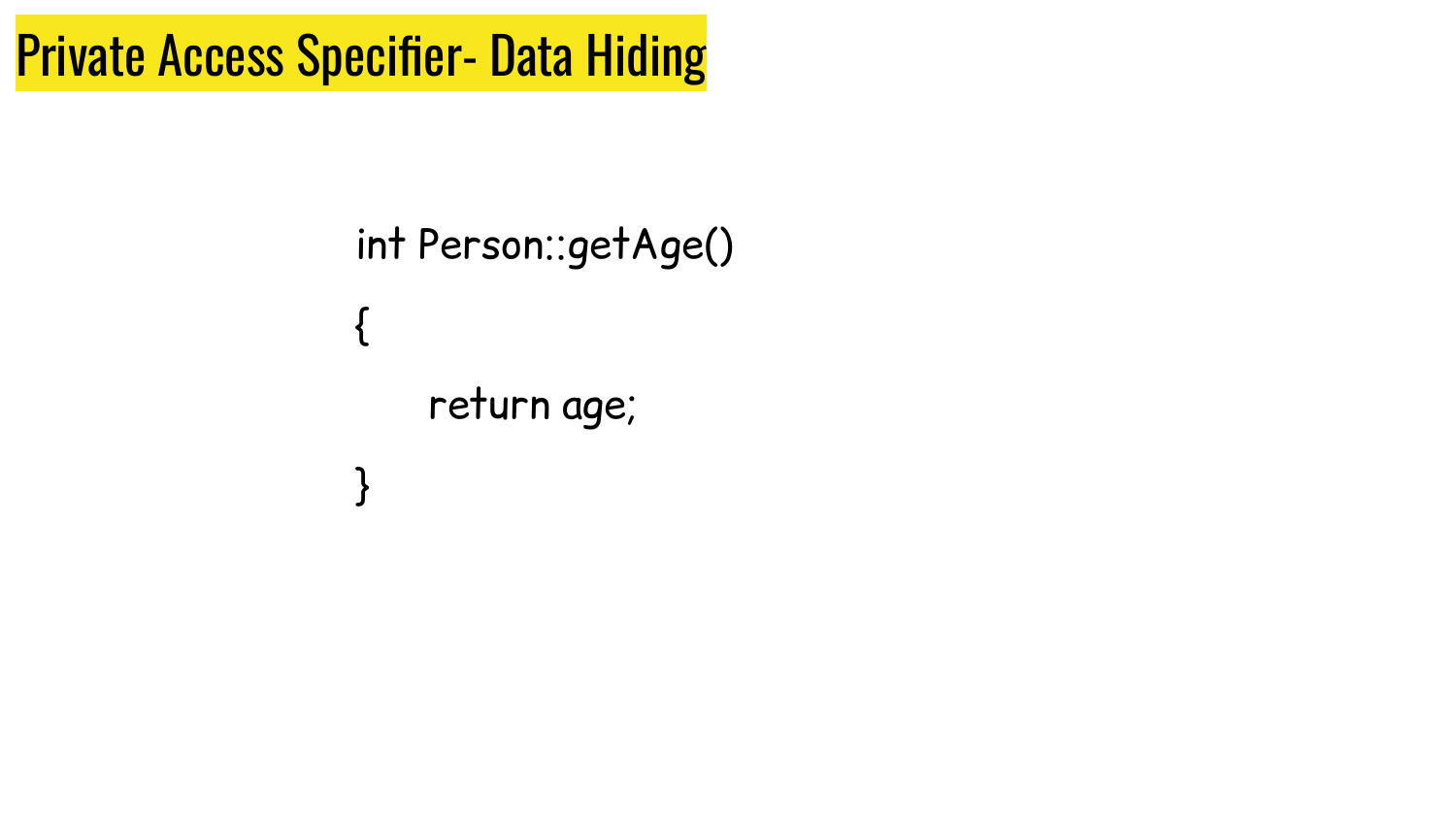

# Private Access Specifier- Data Hiding
int Person::getAge()
{
	return age;
}